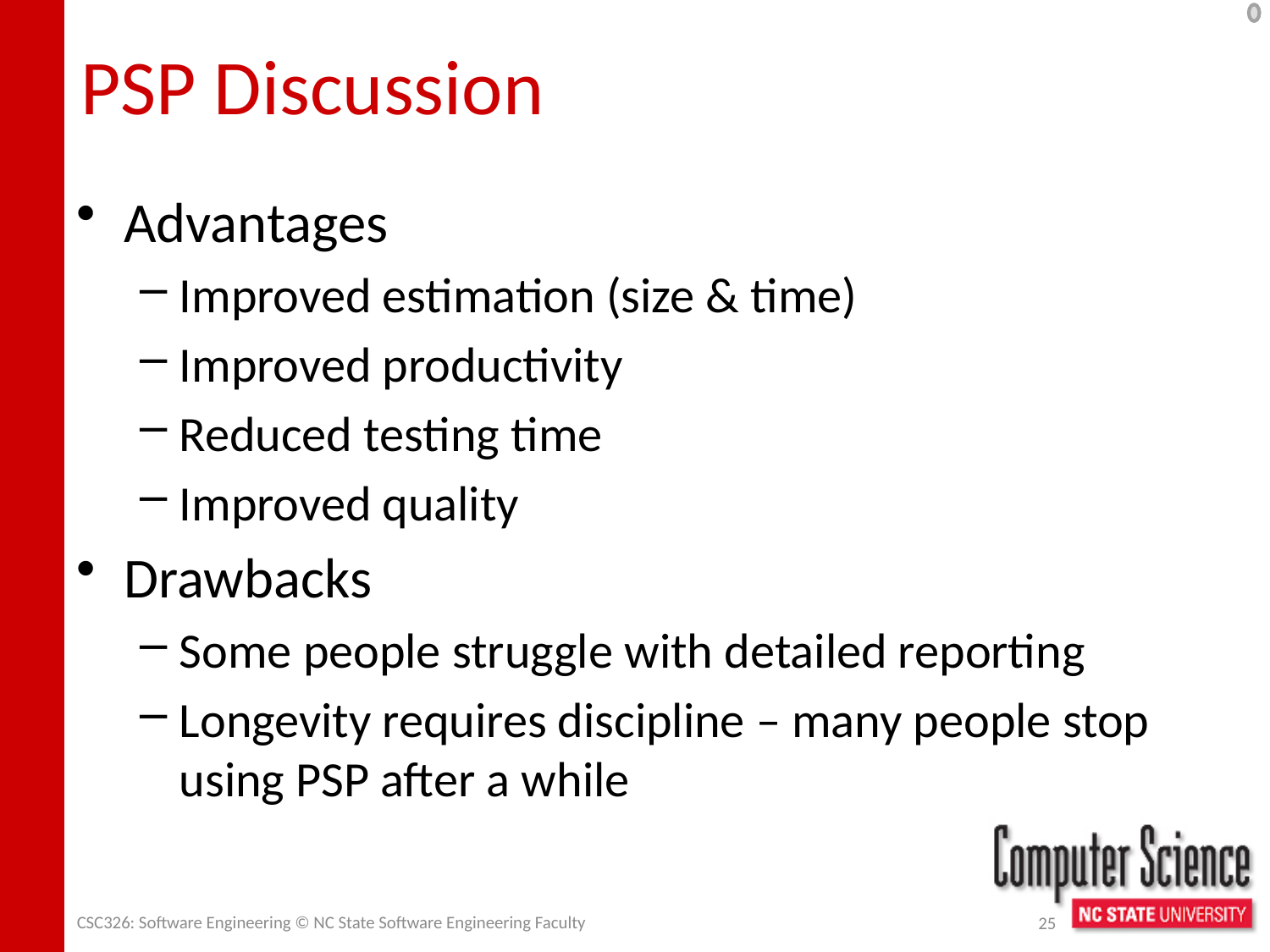

# PSP Discussion

Advantages
Improved estimation (size & time)
Improved productivity
Reduced testing time
Improved quality
Drawbacks
Some people struggle with detailed reporting
Longevity requires discipline – many people stop using PSP after a while

CSC326: Software Engineering © NC State Software Engineering Faculty
25